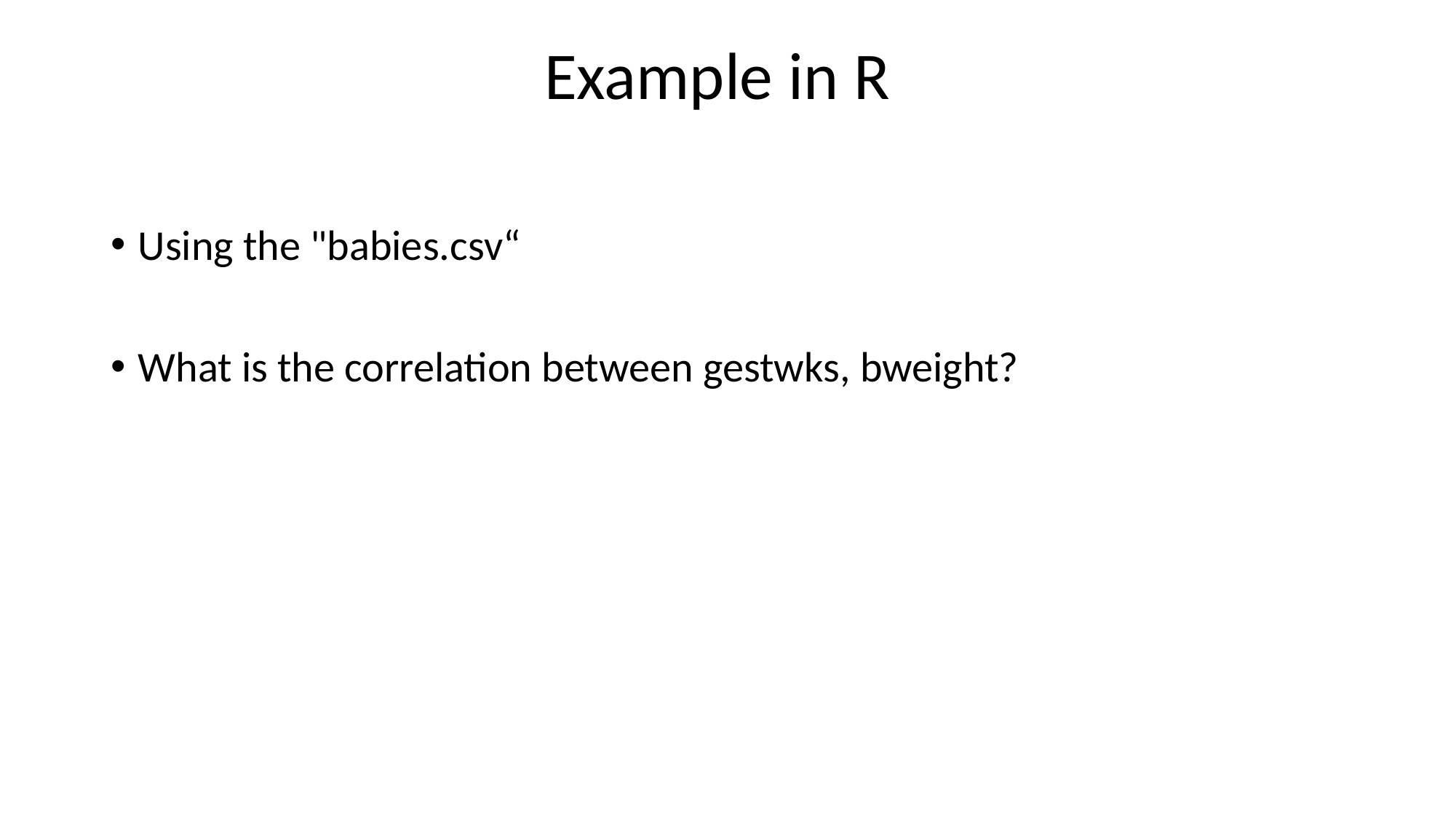

# Example in R
Using the "babies.csv“

What is the correlation between gestwks, bweight?